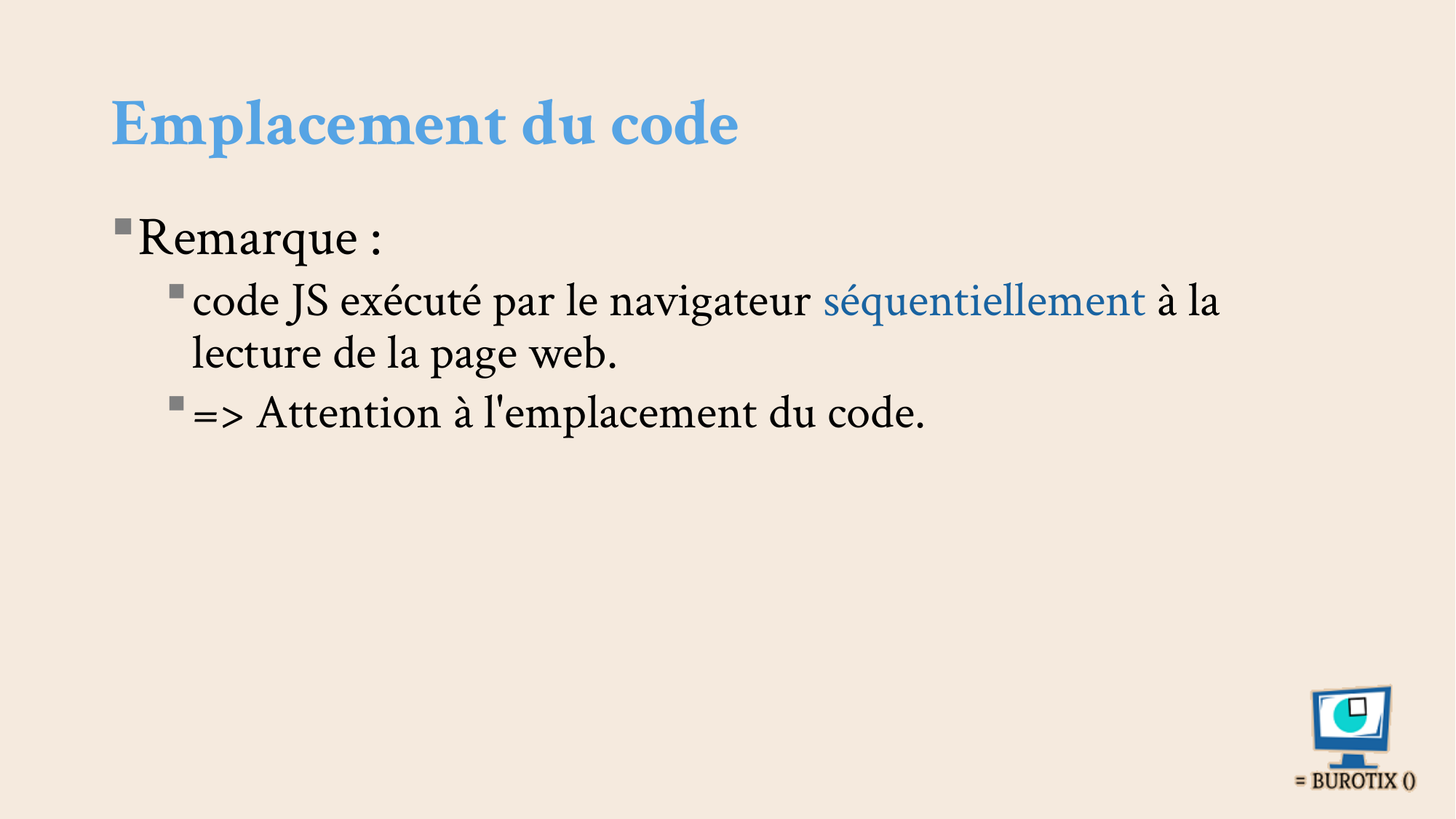

# Emplacement du code
Remarque :
code JS exécuté par le navigateur séquentiellement à la lecture de la page web.
=> Attention à l'emplacement du code.